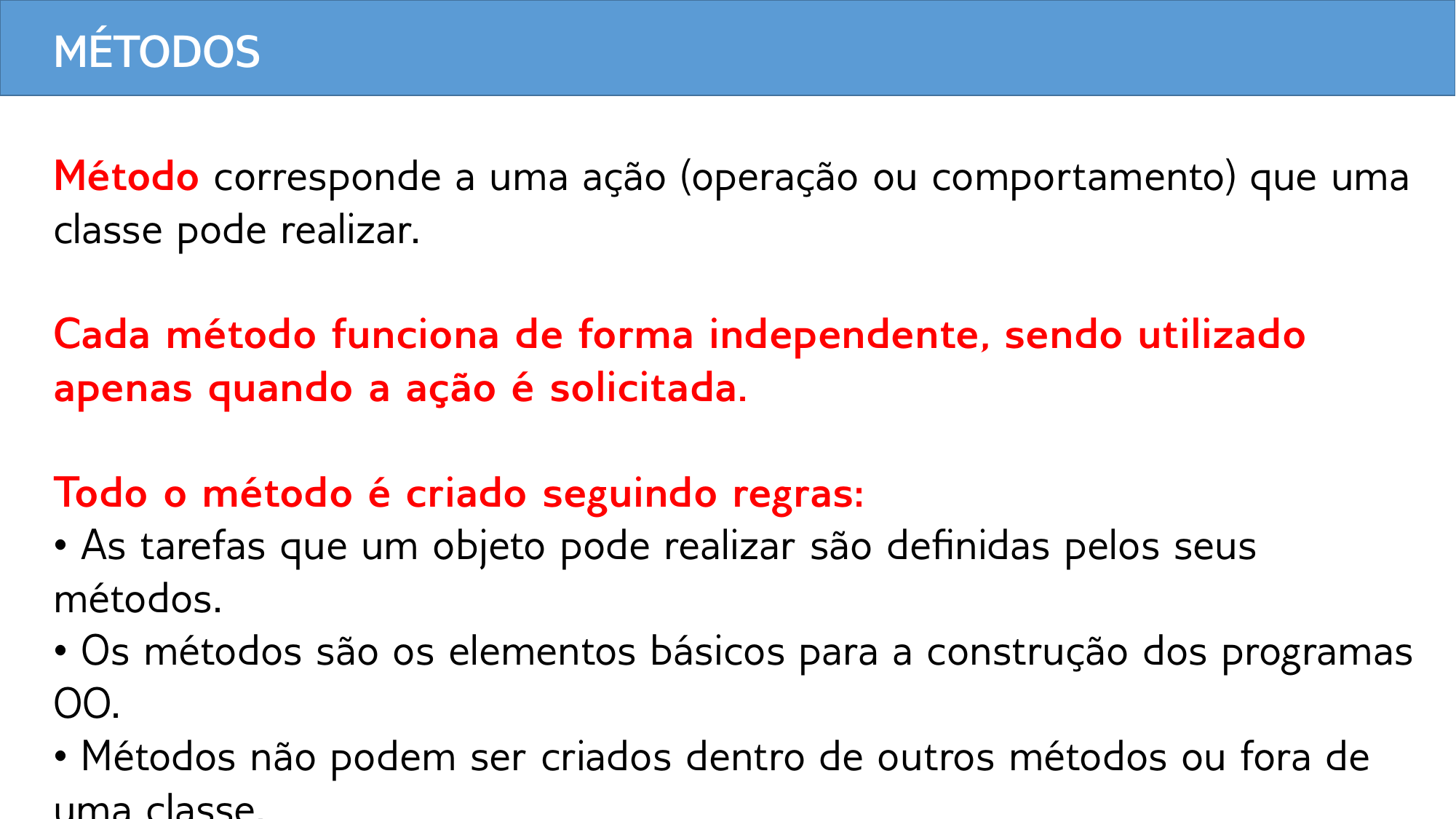

MÉTODOS
Método corresponde a uma ação (operação ou comportamento) que uma classe pode realizar.

Cada método funciona de forma independente, sendo utilizado apenas quando a ação é solicitada.

Todo o método é criado seguindo regras:
• As tarefas que um objeto pode realizar são definidas pelos seus métodos.
• Os métodos são os elementos básicos para a construção dos programas OO.
• Métodos não podem ser criados dentro de outros métodos ou fora de uma classe.